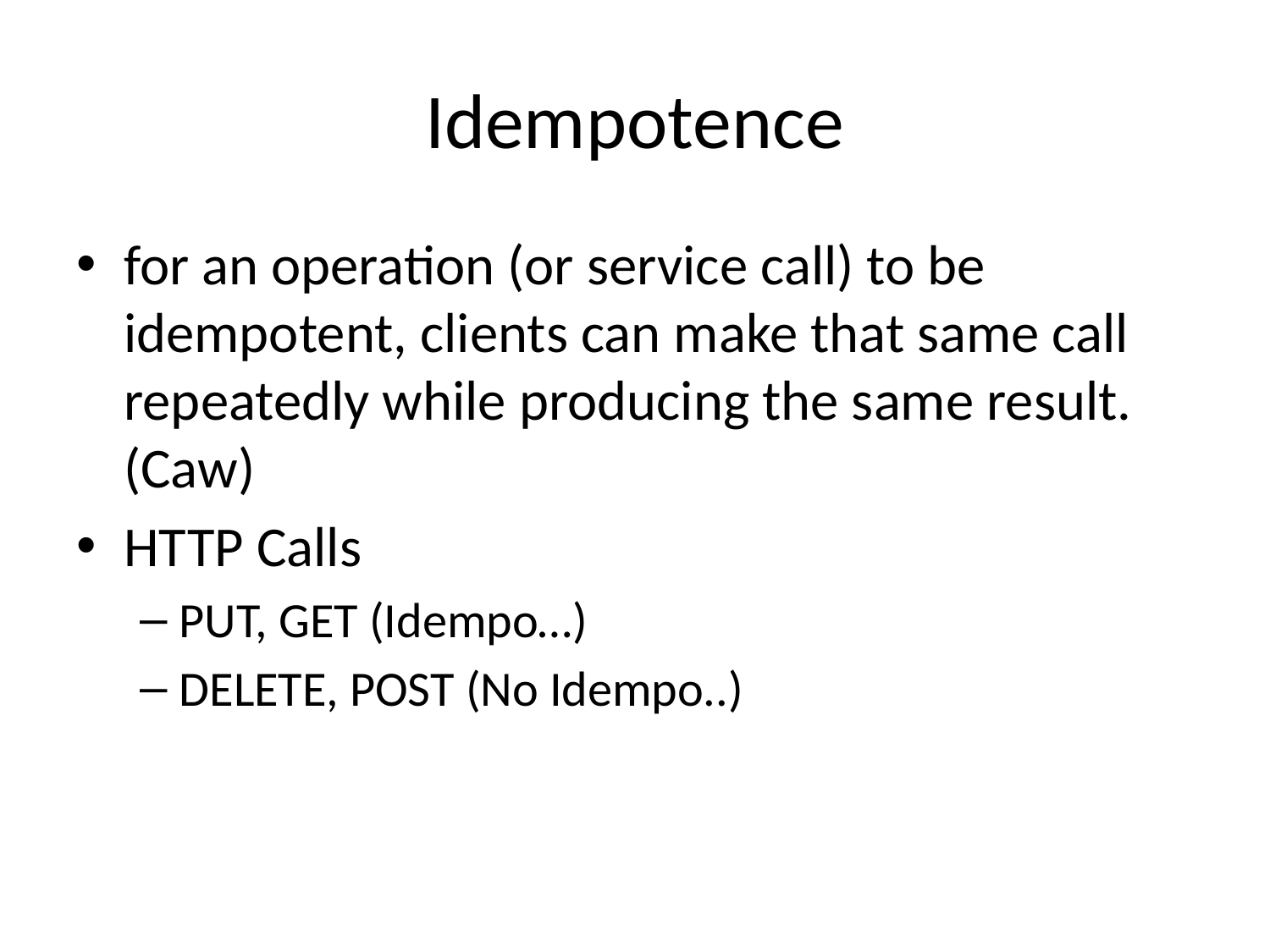

# Idempotence
for an operation (or service call) to be idempotent, clients can make that same call repeatedly while producing the same result.(Caw)
HTTP Calls
PUT, GET (Idempo…)
DELETE, POST (No Idempo..)